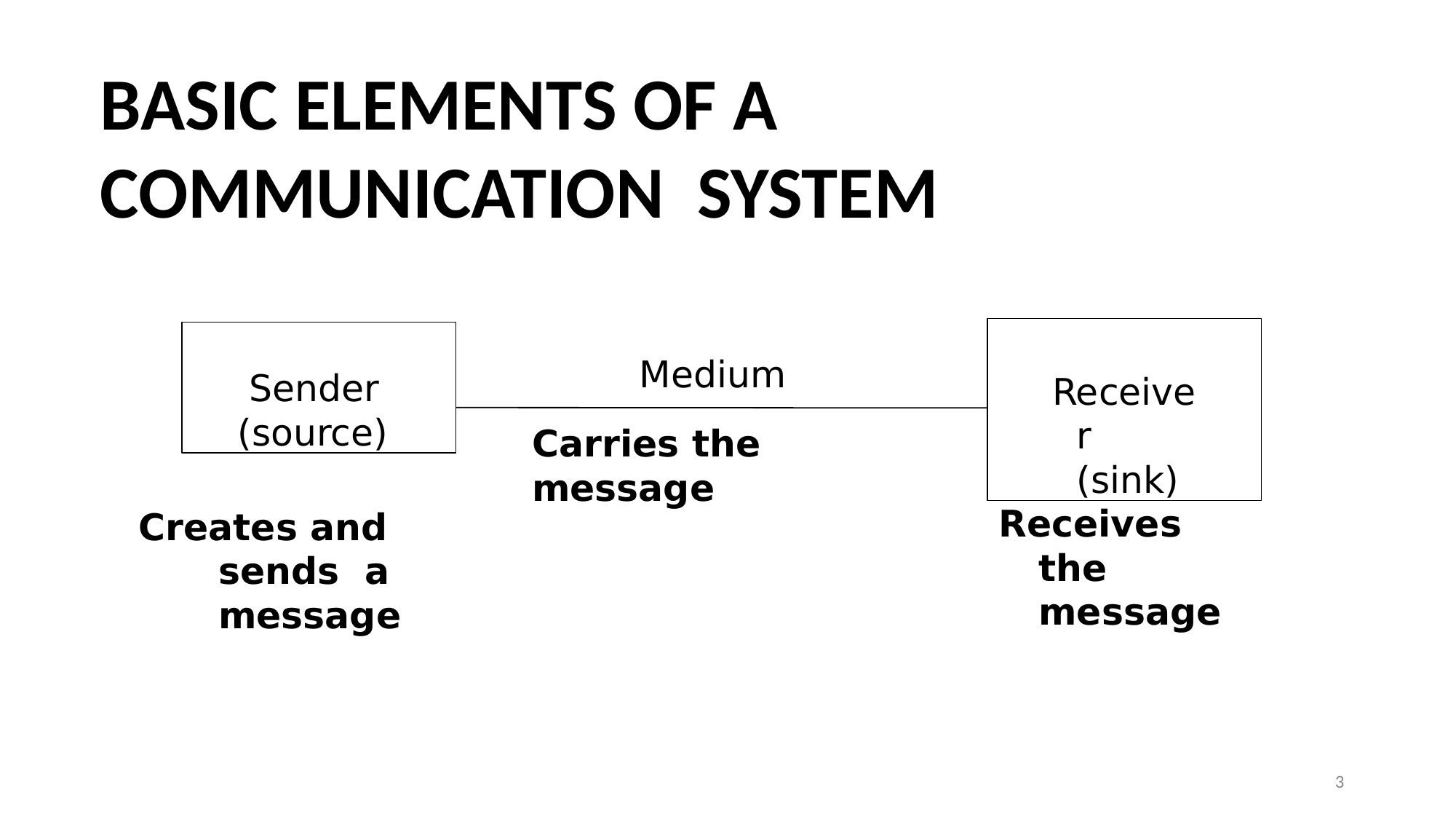

# BASIC ELEMENTS OF A COMMUNICATION  SYSTEM

Receiver  (sink)

Sender  (source)

Medium
Carries the message
Receives the  message
Creates and sends  a message
3